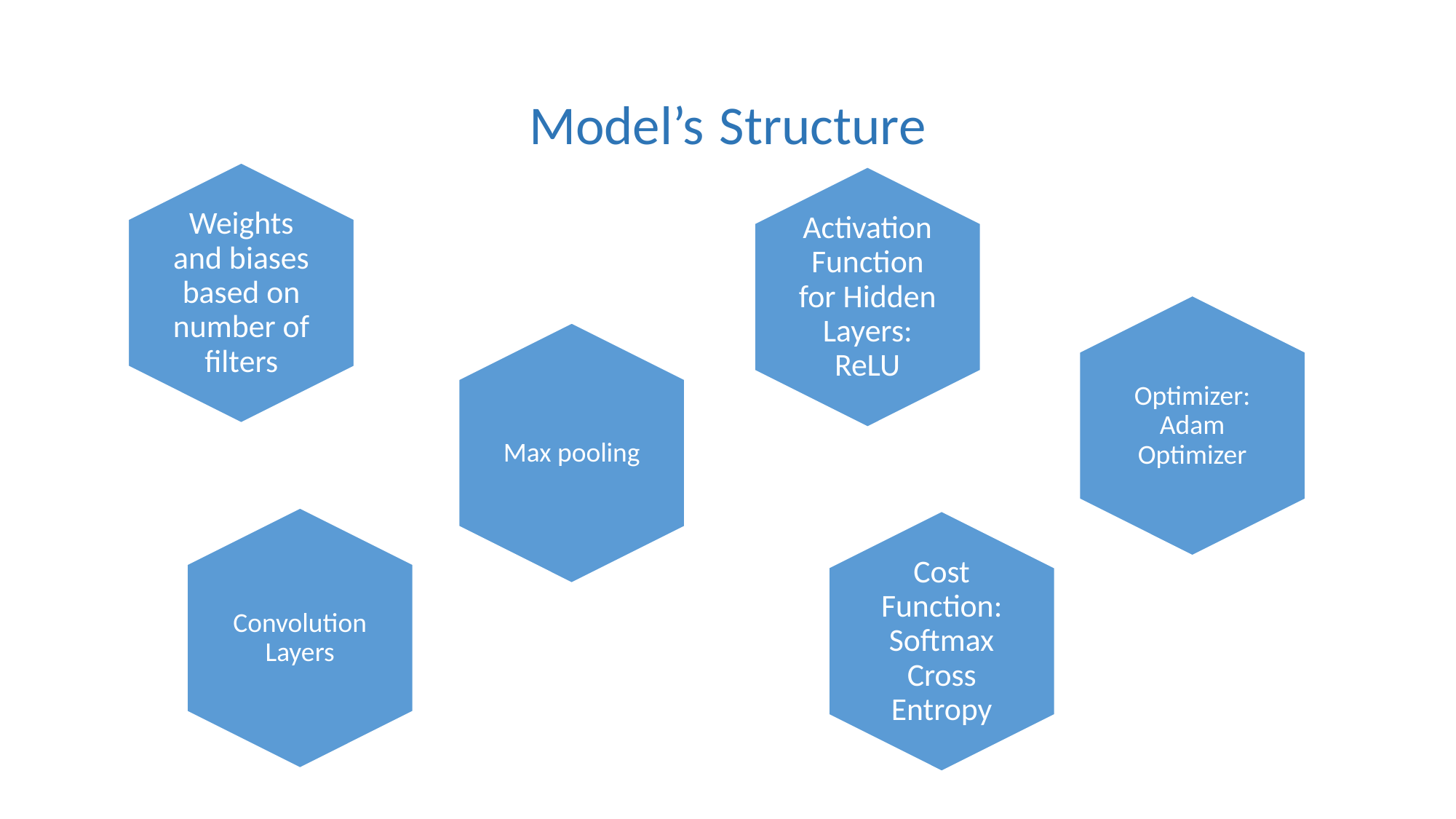

# Model’s Structure
Convolution Layers
Weights and biases based on number of filters
Max pooling
Activation Function for Hidden Layers: ReLU
Optimizer: Adam Optimizer
Cost Function: Softmax Cross Entropy